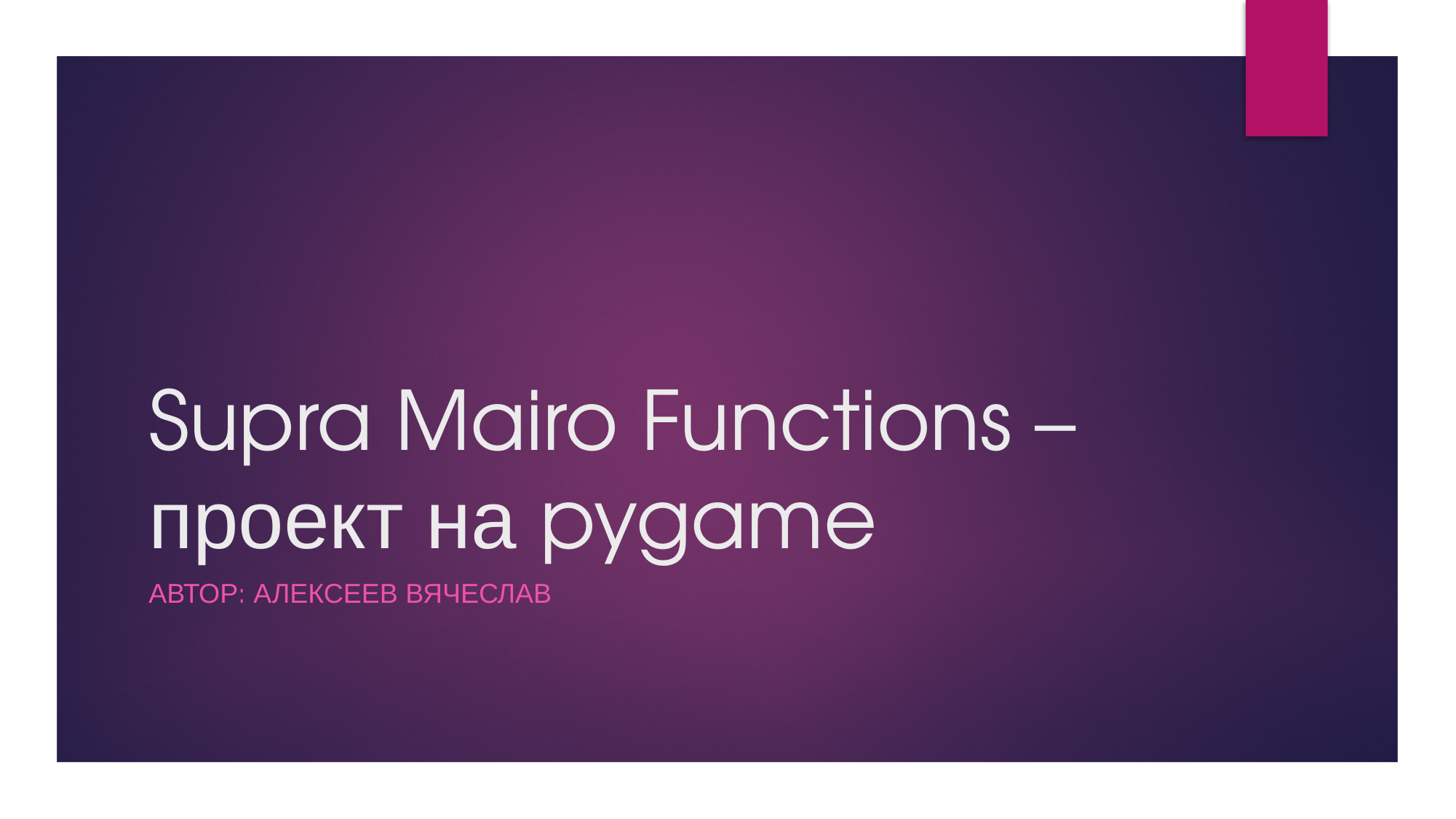

# Supra Mairo Functions – проект на pygame
Автор: Алексеев Вячеслав